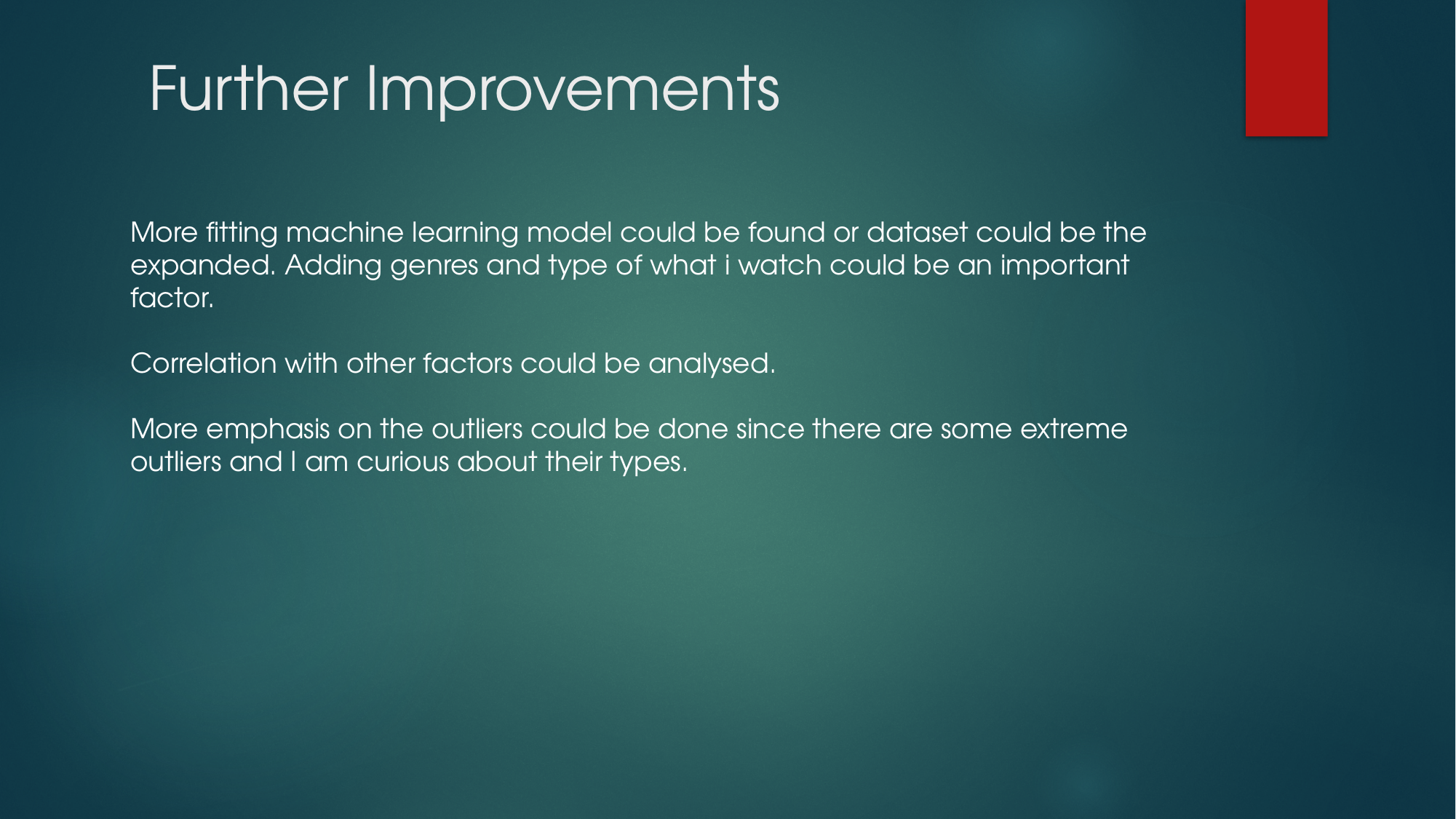

# Further Improvements
More fitting machine learning model could be found or dataset could be the expanded. Adding genres and type of what i watch could be an important factor.

Correlation with other factors could be analysed.

More emphasis on the outliers could be done since there are some extreme outliers and I am curious about their types.